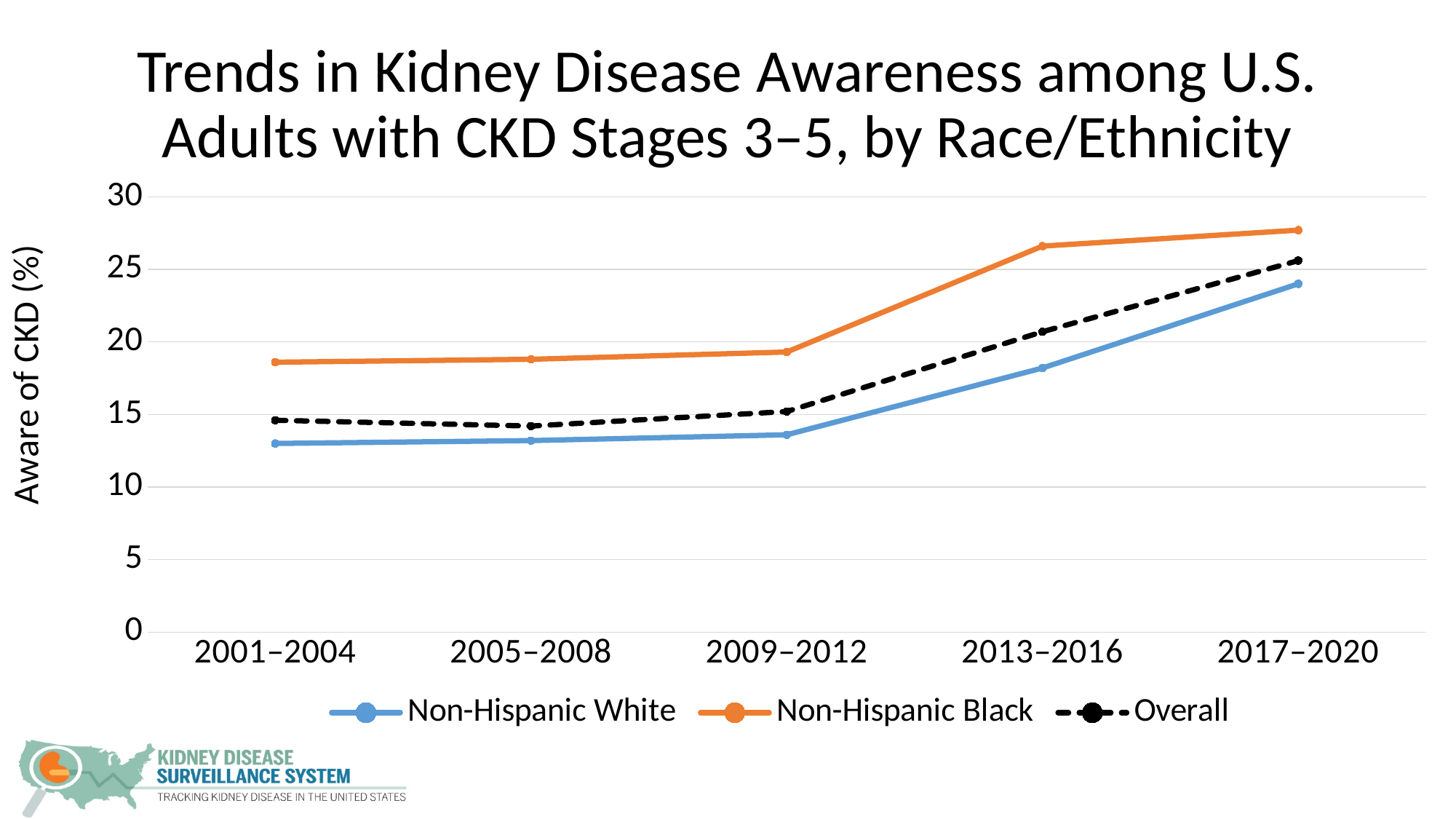

# Trends in Kidney Disease Awareness among U.S. Adults with CKD Stages 3–5, by Race/Ethnicity

### Chart

| Category | Non-Hispanic White | Non-Hispanic Black | Overall |
|---|---|---|---|
| 2001–2004 | 13.0 | 18.6 | 14.6 |
| 2005–2008 | 13.2 | 18.8 | 14.2 |
| 2009–2012 | 13.6 | 19.3 | 15.2 |
| 2013–2016 | 18.2 | 26.6 | 20.7 |
| 2017–2020 | 24.0 | 27.7 | 25.6 |